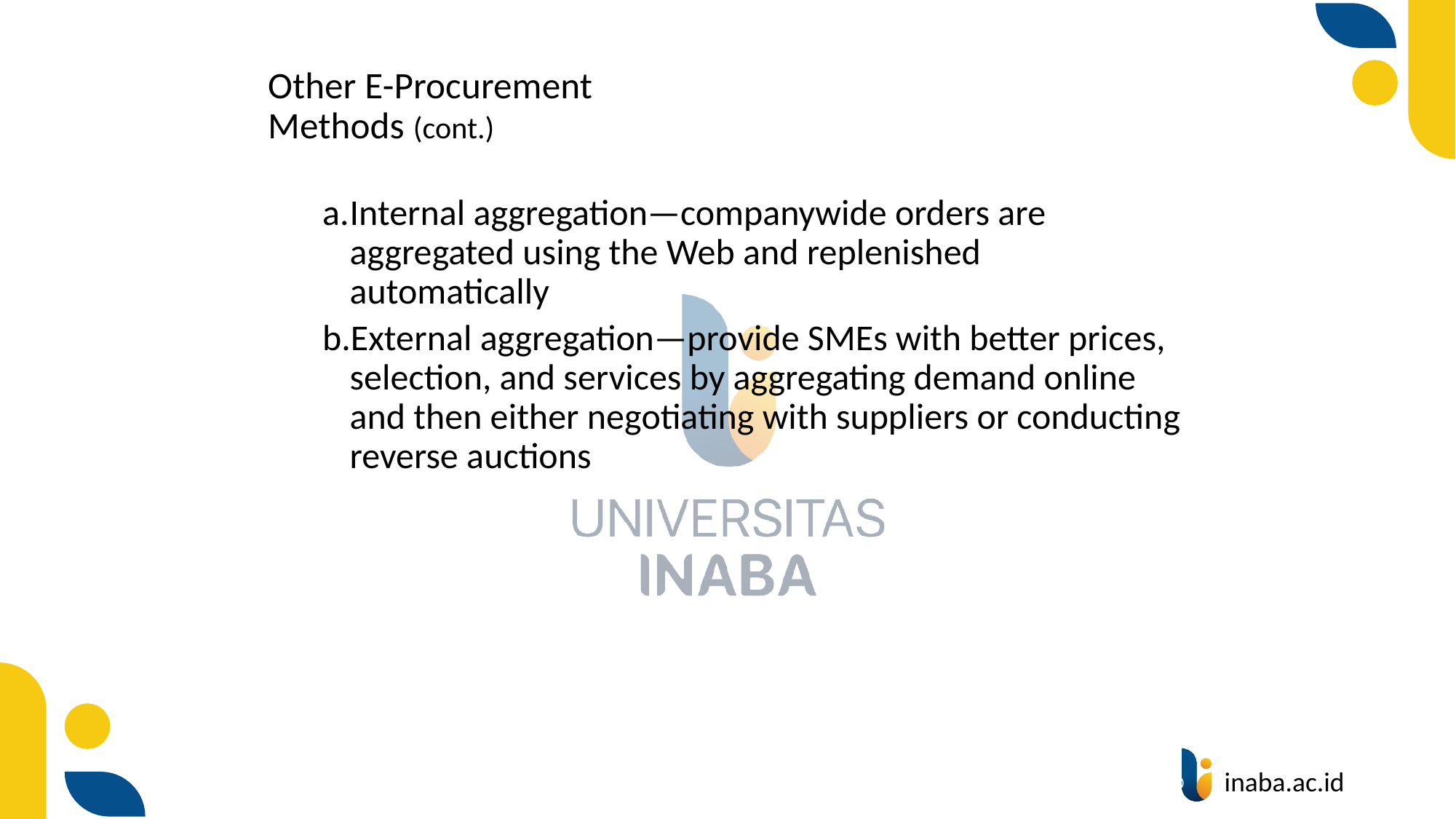

# Other E-Procurement Methods (cont.)
Internal aggregation—companywide orders are aggregated using the Web and replenished automatically
External aggregation—provide SMEs with better prices, selection, and services by aggregating demand online and then either negotiating with suppliers or conducting reverse auctions
76
© Prentice Hall 2004